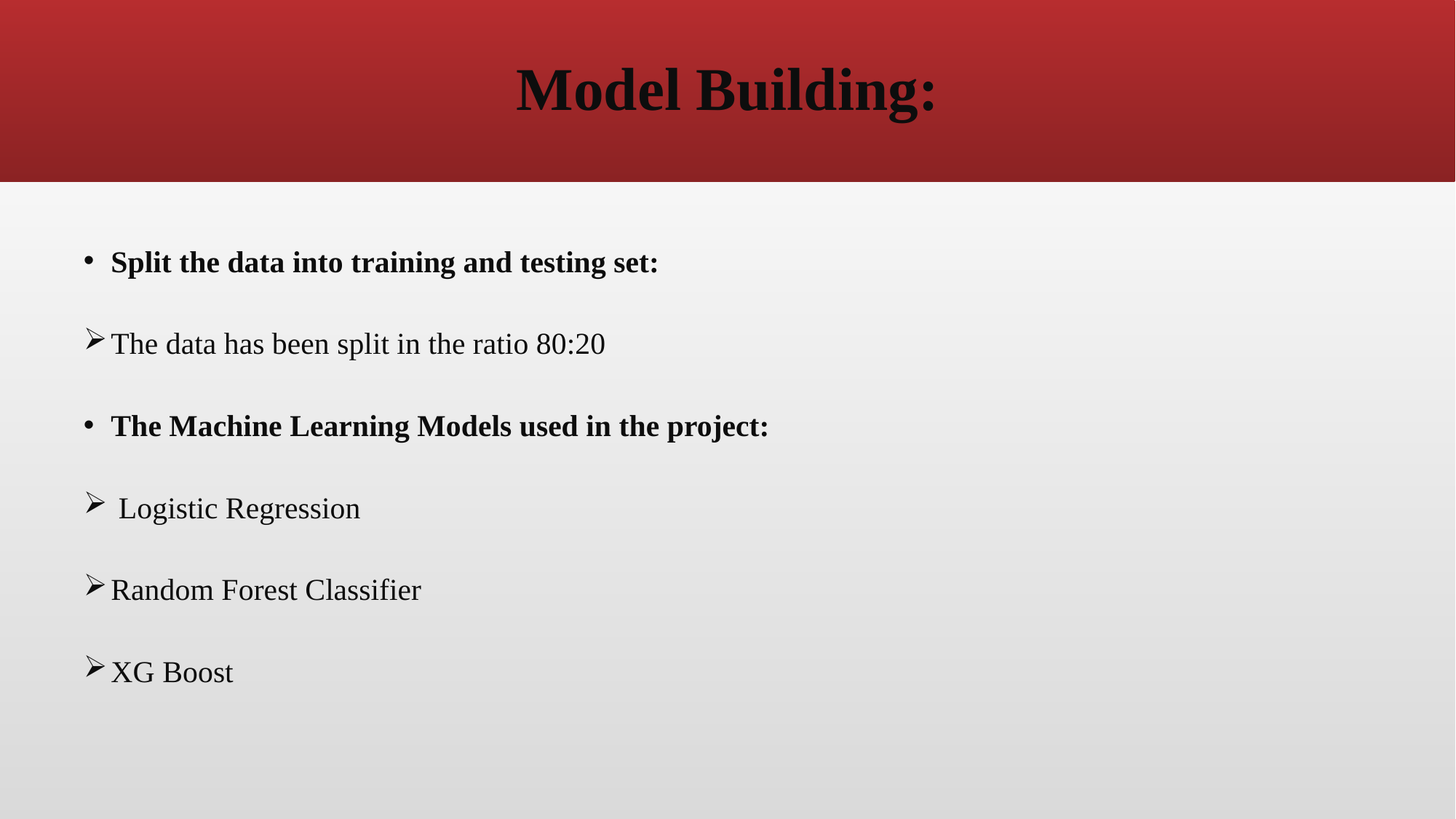

# Model Building:
Split the data into training and testing set:
The data has been split in the ratio 80:20
The Machine Learning Models used in the project:
 Logistic Regression
Random Forest Classifier
XG Boost